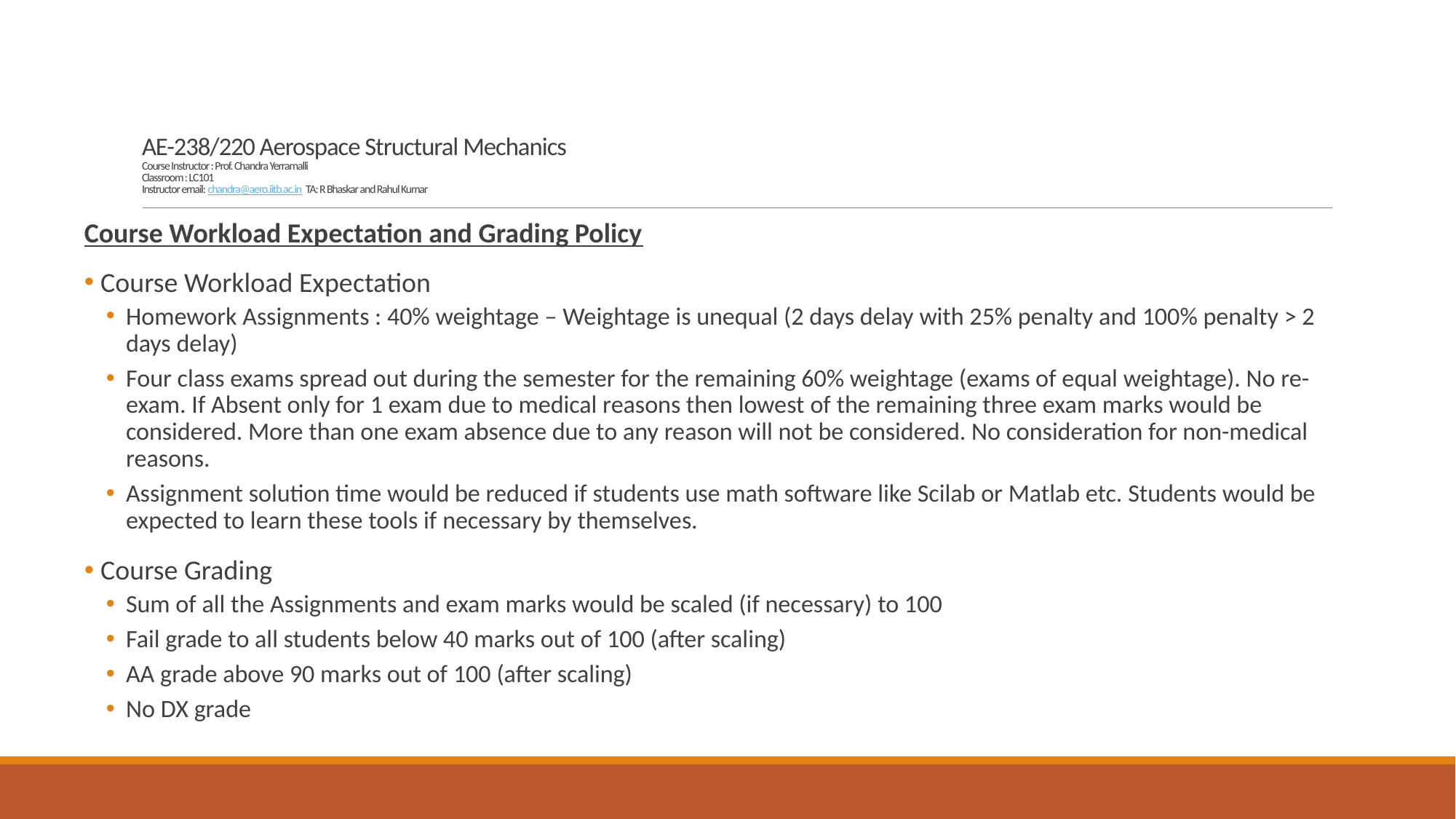

# AE-238/220 Aerospace Structural Mechanics Course Instructor : Prof. Chandra Yerramalli Classroom : LC101 Instructor email: chandra@aero.iitb.ac.in  TA: R Bhaskar and Rahul Kumar
Course Workload Expectation and Grading Policy
 Course Workload Expectation
Homework Assignments : 40% weightage – Weightage is unequal (2 days delay with 25% penalty and 100% penalty > 2 days delay)
Four class exams spread out during the semester for the remaining 60% weightage (exams of equal weightage). No re-exam. If Absent only for 1 exam due to medical reasons then lowest of the remaining three exam marks would be considered. More than one exam absence due to any reason will not be considered. No consideration for non-medical reasons.
Assignment solution time would be reduced if students use math software like Scilab or Matlab etc. Students would be expected to learn these tools if necessary by themselves.
 Course Grading
Sum of all the Assignments and exam marks would be scaled (if necessary) to 100
Fail grade to all students below 40 marks out of 100 (after scaling)
AA grade above 90 marks out of 100 (after scaling)
No DX grade